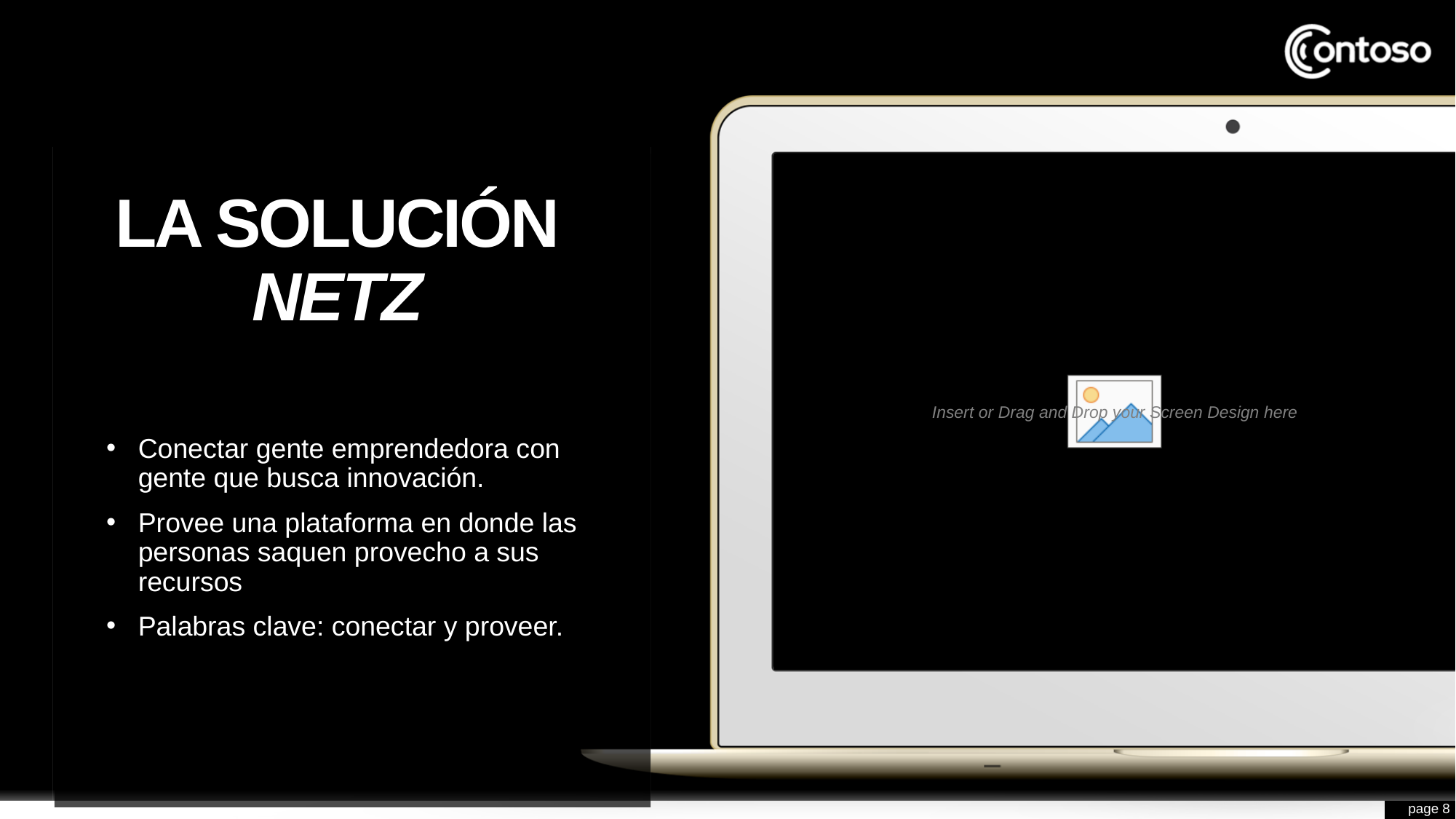

# La solución NETZ

Conectar gente emprendedora con gente que busca innovación.
Provee una plataforma en donde las personas saquen provecho a sus recursos
Palabras clave: conectar y proveer.

page 8